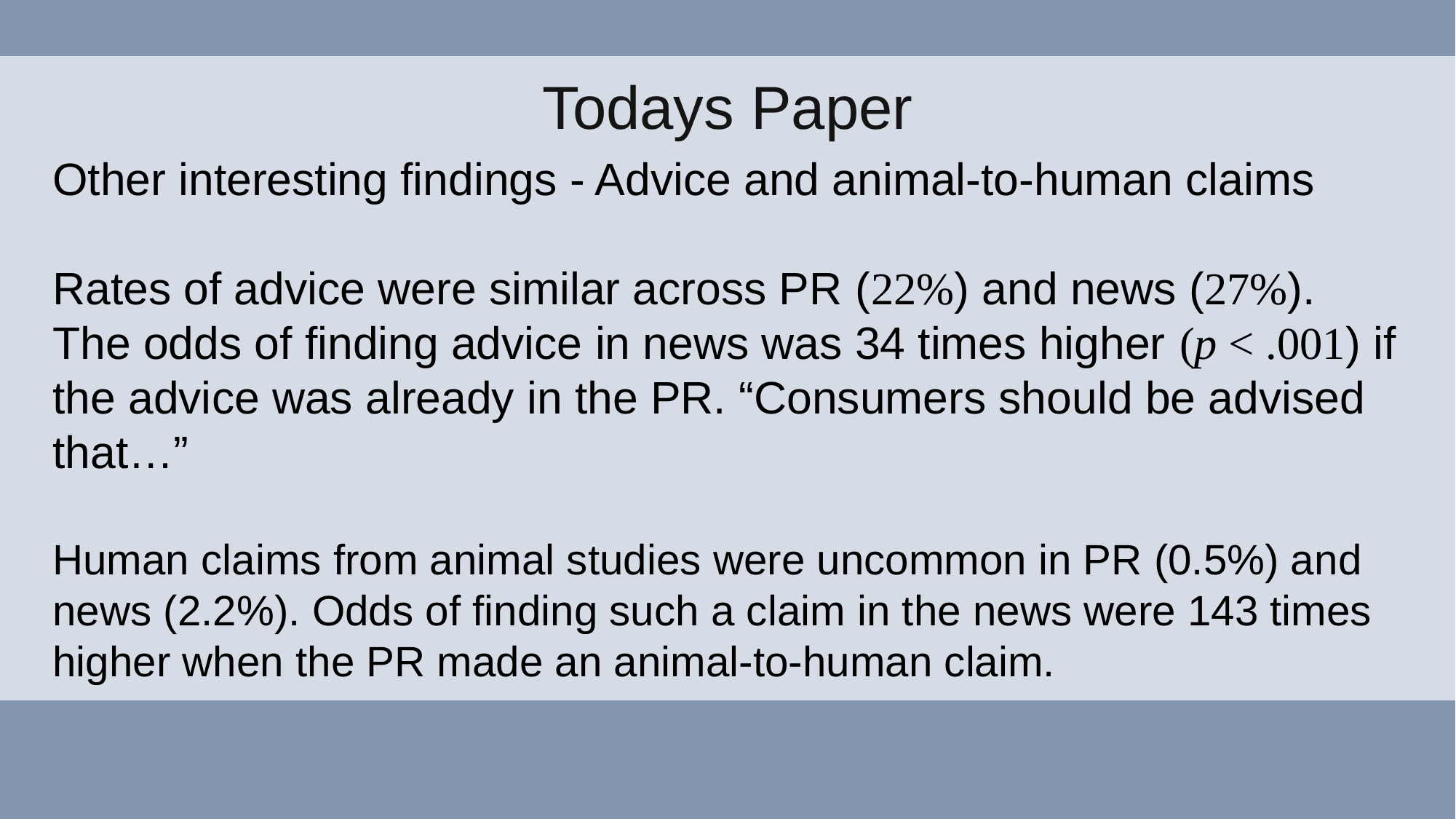

Todays Paper

Other interesting findings - Advice and animal-to-human claims

Rates of advice were similar across PR (22%) and news (27%). The odds of finding advice in news was 34 times higher (p < .001) if the advice was already in the PR. “Consumers should be advised that…”

Human claims from animal studies were uncommon in PR (0.5%) and news (2.2%). Odds of finding such a claim in the news were 143 times higher when the PR made an animal-to-human claim.